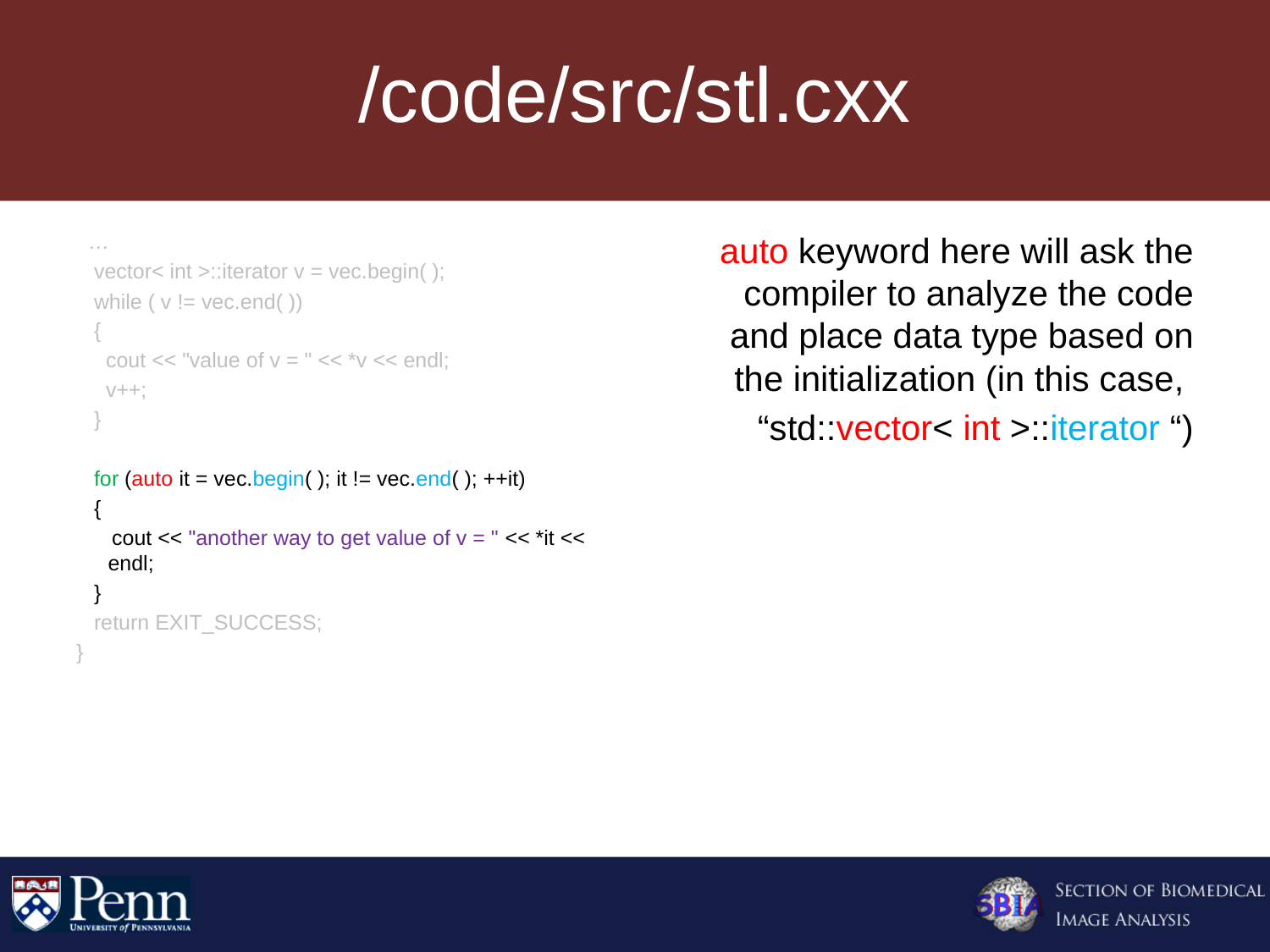

# /code/src/stl.cxx
  …
   vector< int >::iterator v = vec.begin( );
   while ( v != vec.end( ))
   {
     cout << "value of v = " << *v << endl;
     v++;
   }

   for (auto it = vec.begin( ); it != vec.end( ); ++it)
   {
      cout << "another way to get value of v = " << *it << endl;
   }
   return EXIT_SUCCESS;
}
auto keyword here will ask the compiler to analyze the code and place data type based on the initialization (in this case,
“std::vector< int >::iterator “)